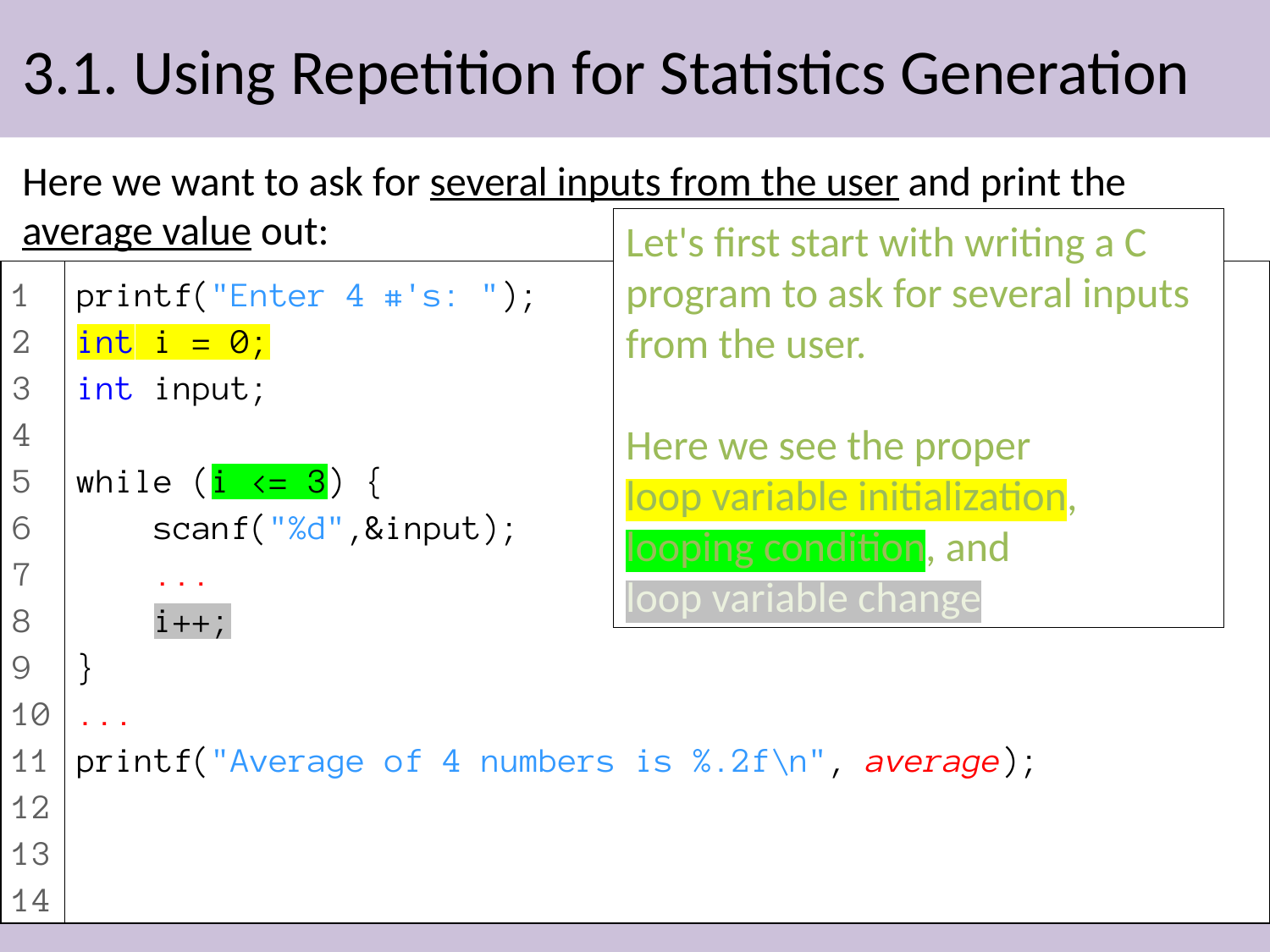

# 3.1. Using Repetition for Statistics Generation
Here we want to ask for several inputs from the user and print the average value out:
Let's first start with writing a C program to ask for several inputs from the user.

Here we see the proper
loop variable initialization, looping condition, and
loop variable change
1
2
3
4
5
6
7
8
9
10
11
12
13
14
printf("Enter 4 #'s: ");
int i = 0;
int input;

while (i <= 3) {
    scanf("%d",&input);
    ...
    i++;
}
...
printf("Average of 4 numbers is %.2f\n", average);

20